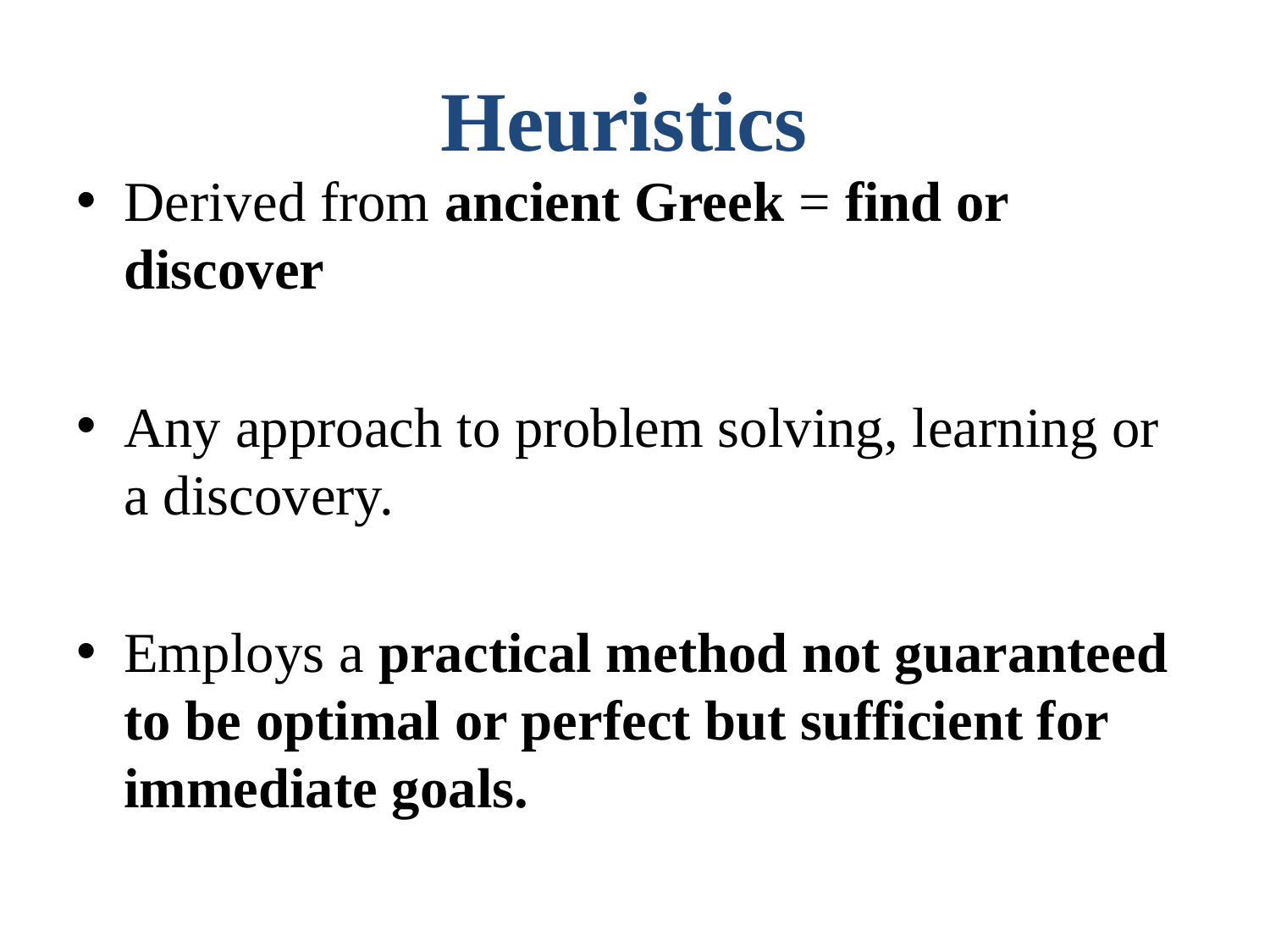

# Heuristics
Derived from ancient Greek = find or discover

Any approach to problem solving, learning or a discovery.

Employs a practical method not guaranteed to be optimal or perfect but sufficient for immediate goals.